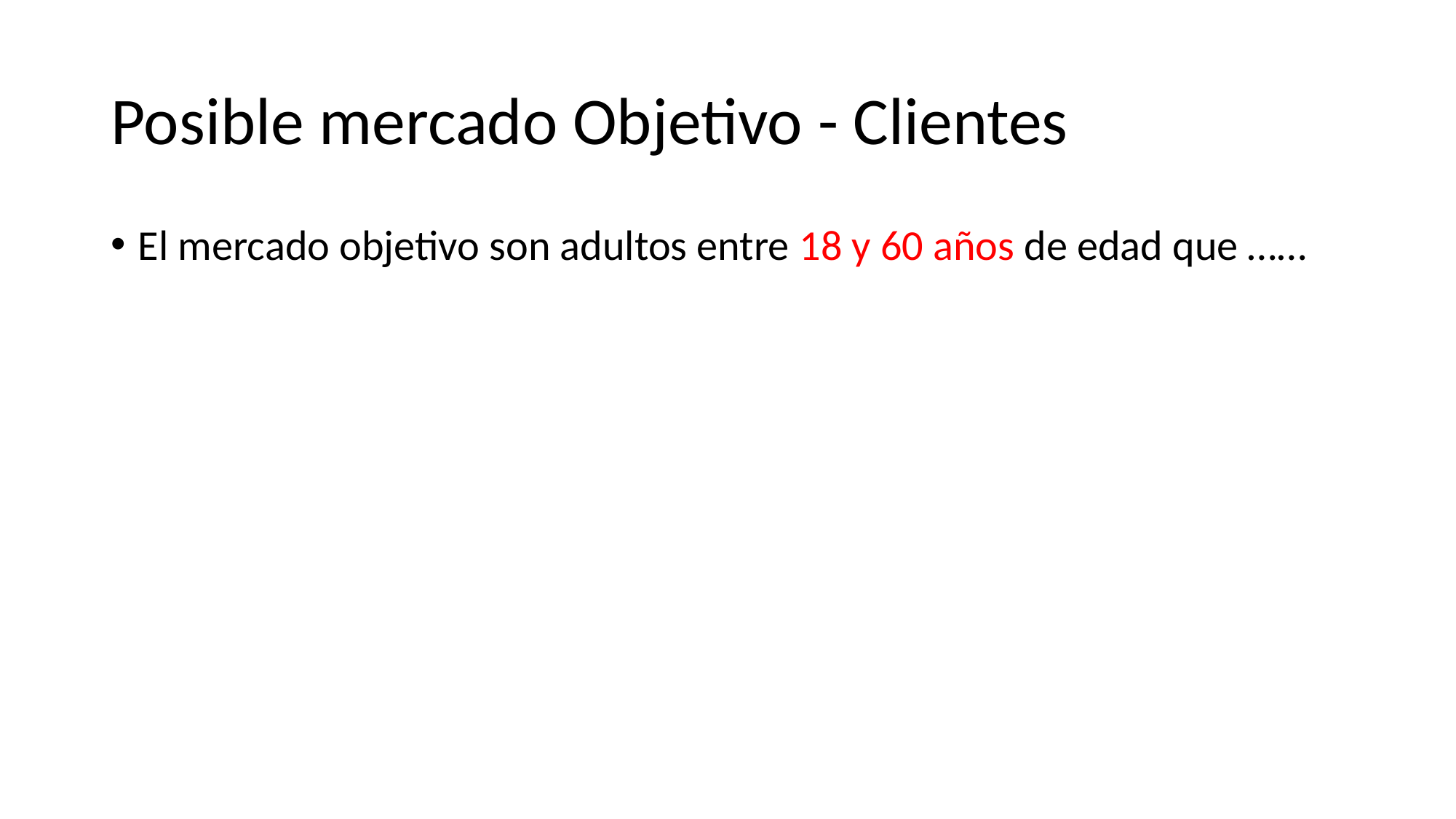

# Posible mercado Objetivo - Clientes
El mercado objetivo son adultos entre 18 y 60 años de edad que ……